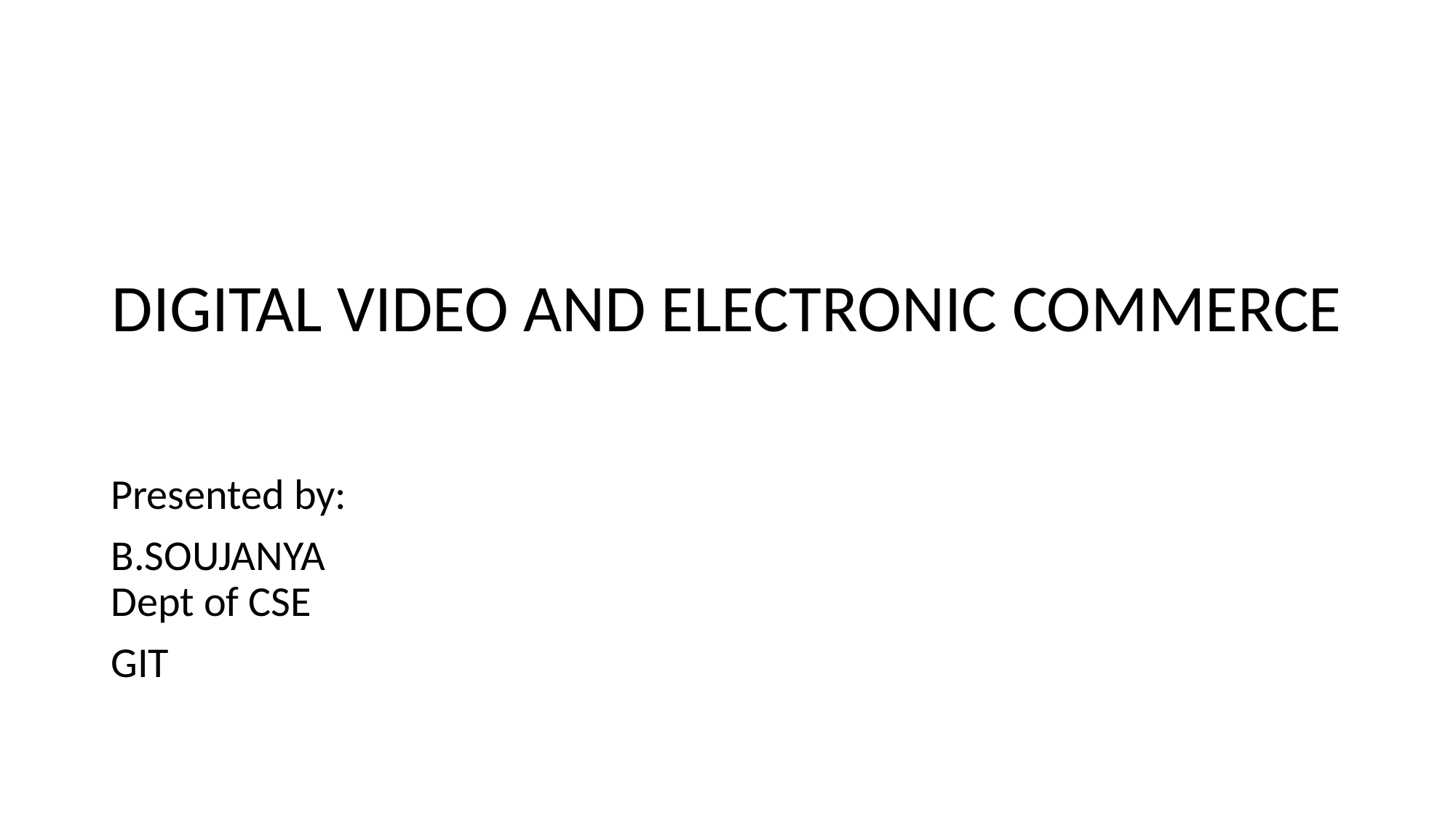

# DIGITAL VIDEO AND ELECTRONIC COMMERCE

Presented by:
B.SOUJANYA
Dept of CSE
GIT